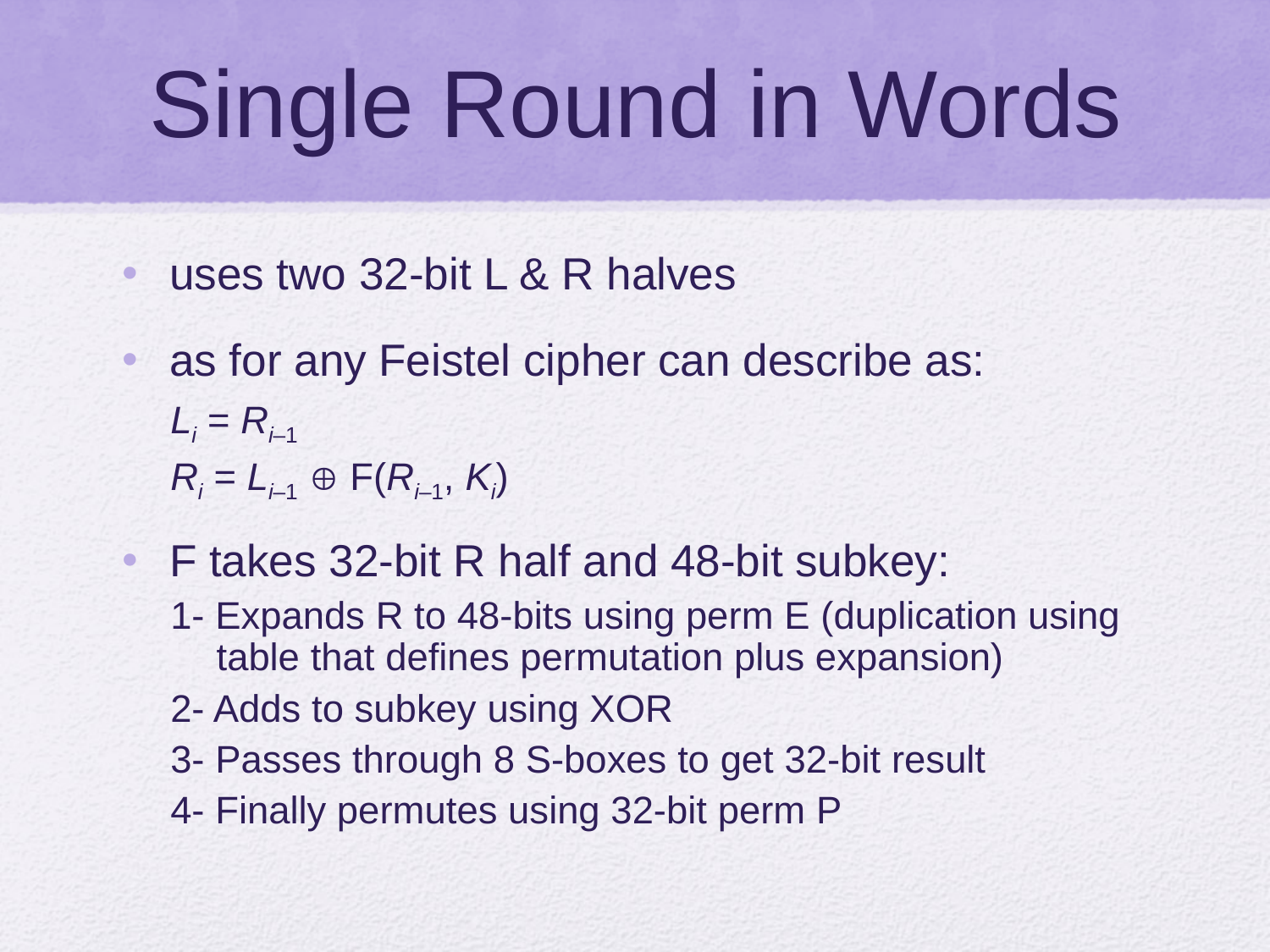

# Single Round in Words
uses two 32-bit L & R halves
as for any Feistel cipher can describe as:
Li = Ri–1
Ri = Li–1 ⊕ F(Ri–1, Ki)
F takes 32-bit R half and 48-bit subkey:
1- Expands R to 48-bits using perm E (duplication using table that defines permutation plus expansion)
2- Adds to subkey using XOR
3- Passes through 8 S-boxes to get 32-bit result
4- Finally permutes using 32-bit perm P